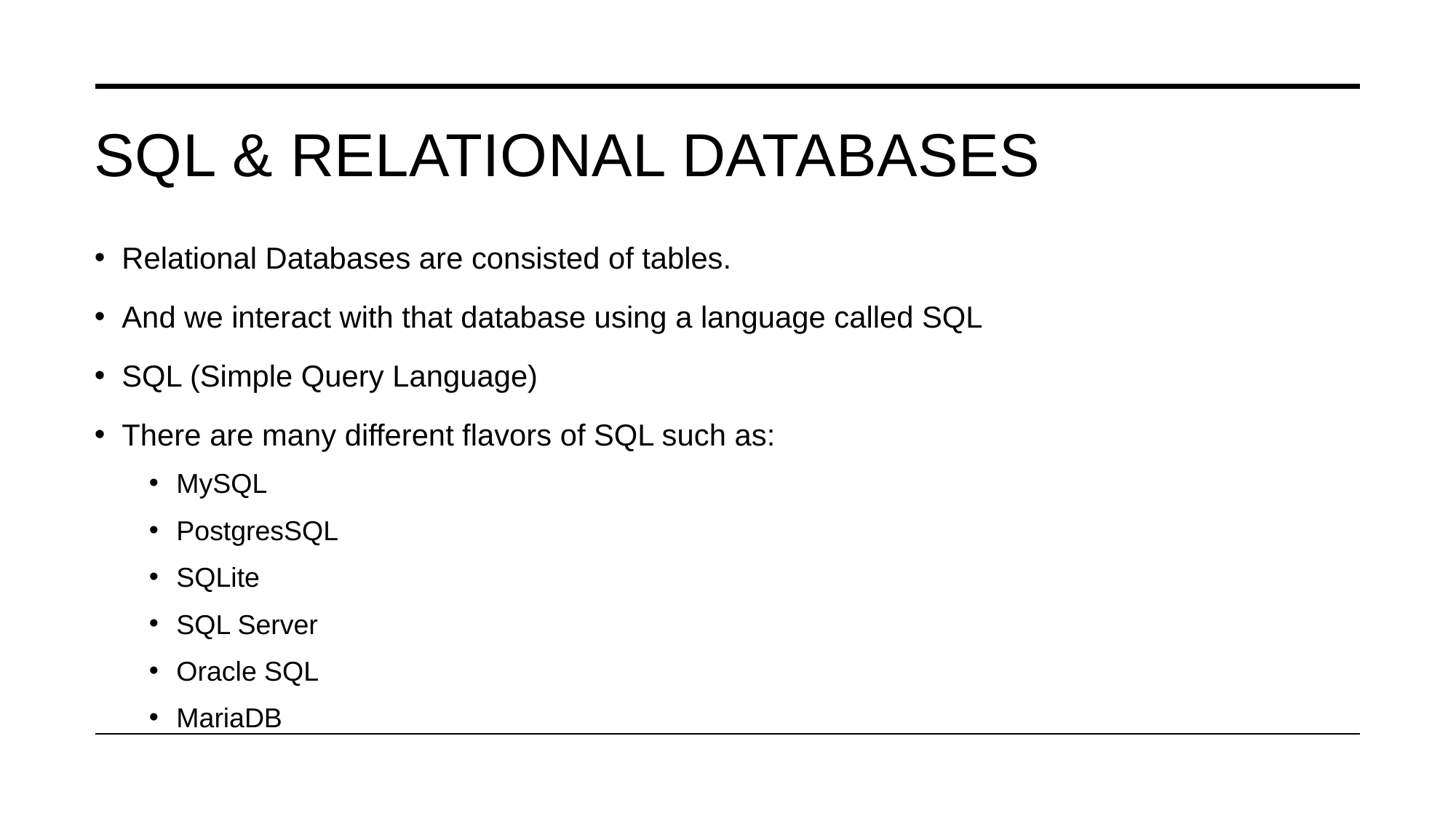

# SQL & relational Databases
Relational Databases are consisted of tables.
And we interact with that database using a language called SQL
SQL (Simple Query Language)
There are many different flavors of SQL such as:
MySQL
PostgresSQL
SQLite
SQL Server
Oracle SQL
MariaDB